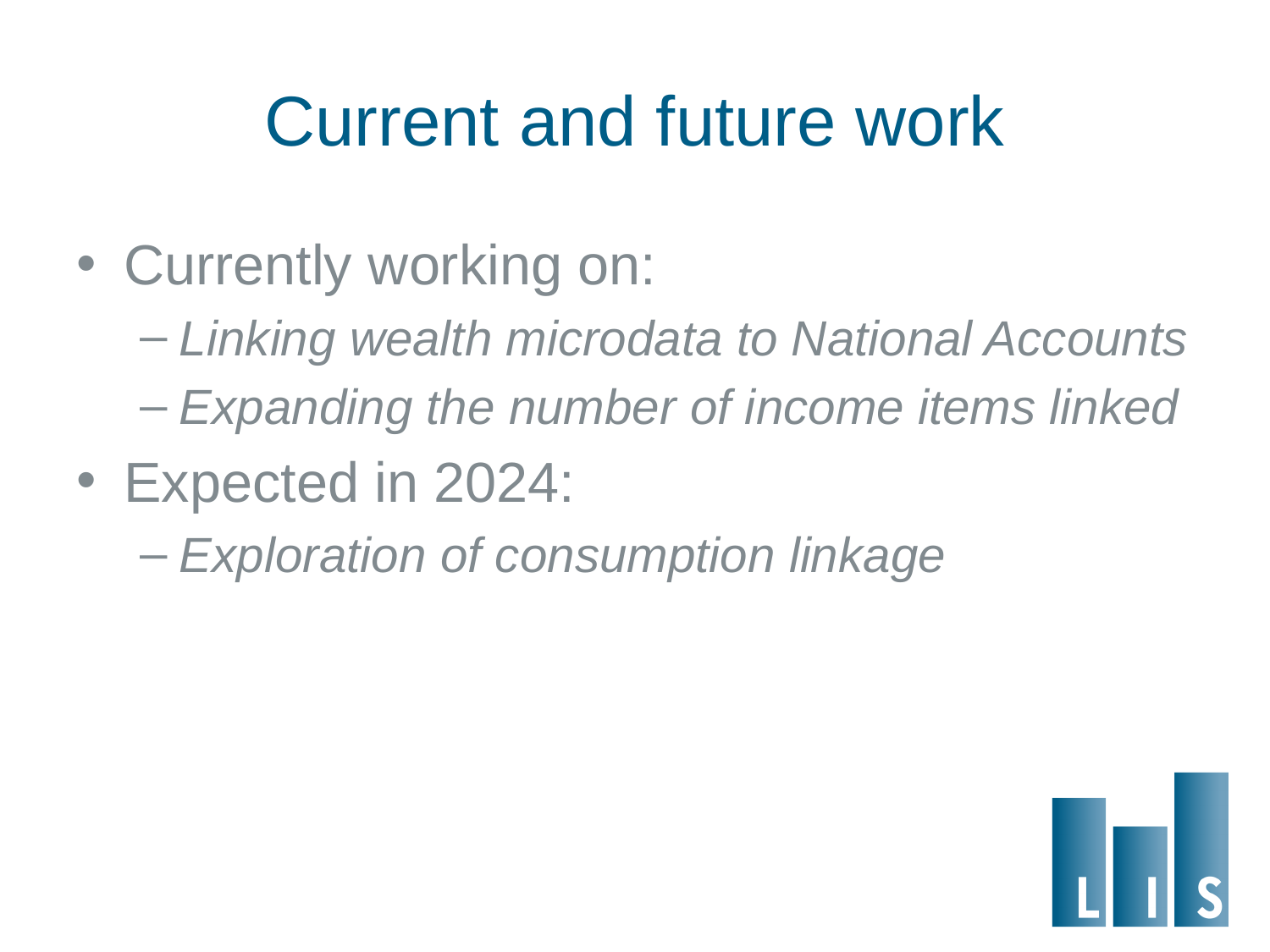

# Current and future work
Currently working on:
Linking wealth microdata to National Accounts
Expanding the number of income items linked
Expected in 2024:
Exploration of consumption linkage